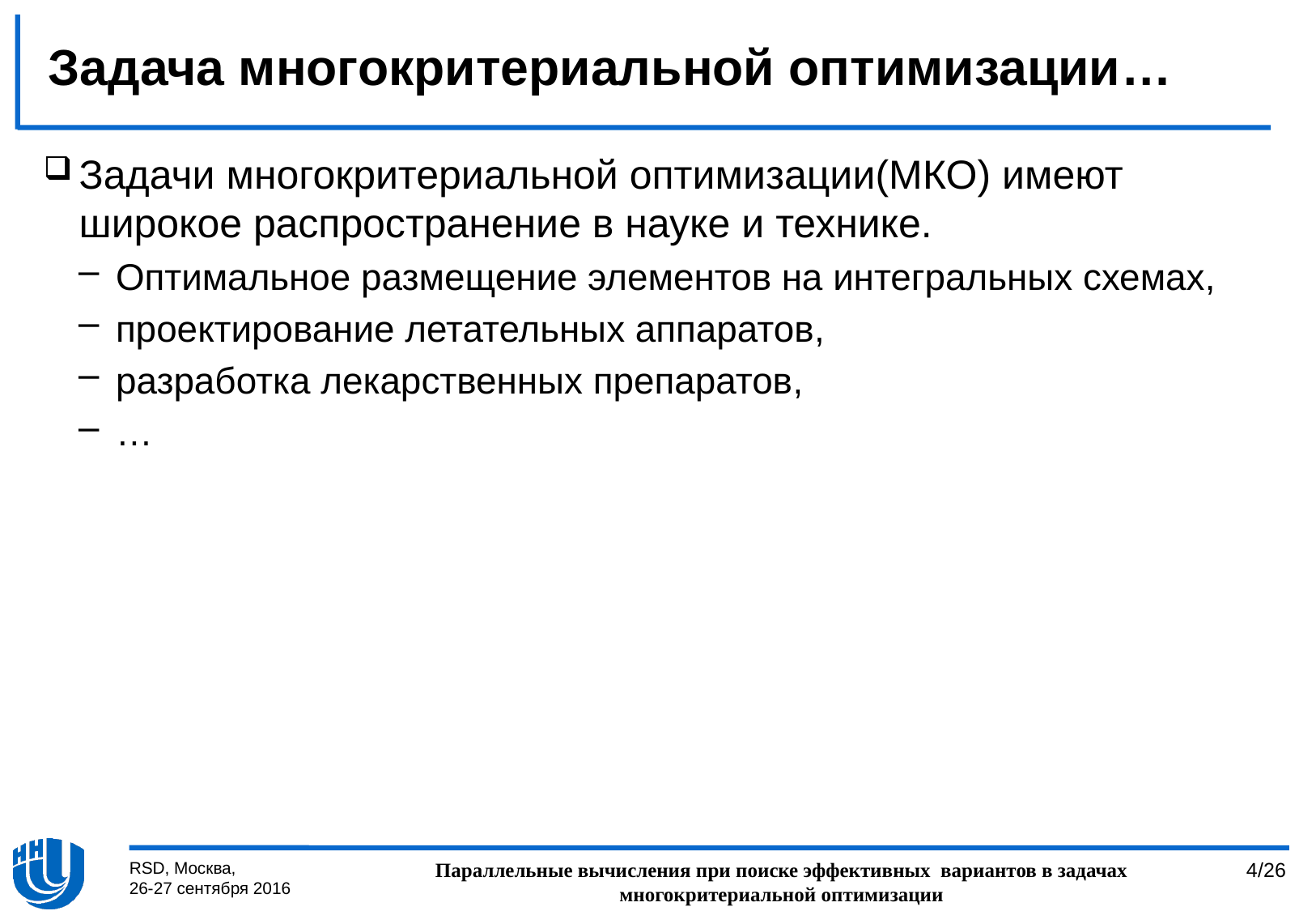

# Задача многокритериальной оптимизации…
Задачи многокритериальной оптимизации(МКО) имеют широкое распространение в науке и технике.
Оптимальное размещение элементов на интегральных схемах,
проектирование летательных аппаратов,
разработка лекарственных препаратов,
…
RSD, Москва,
26-27 сентября 2016
Параллельные вычисления при поиске эффективных  вариантов в задачах многокритериальной оптимизации
4/26